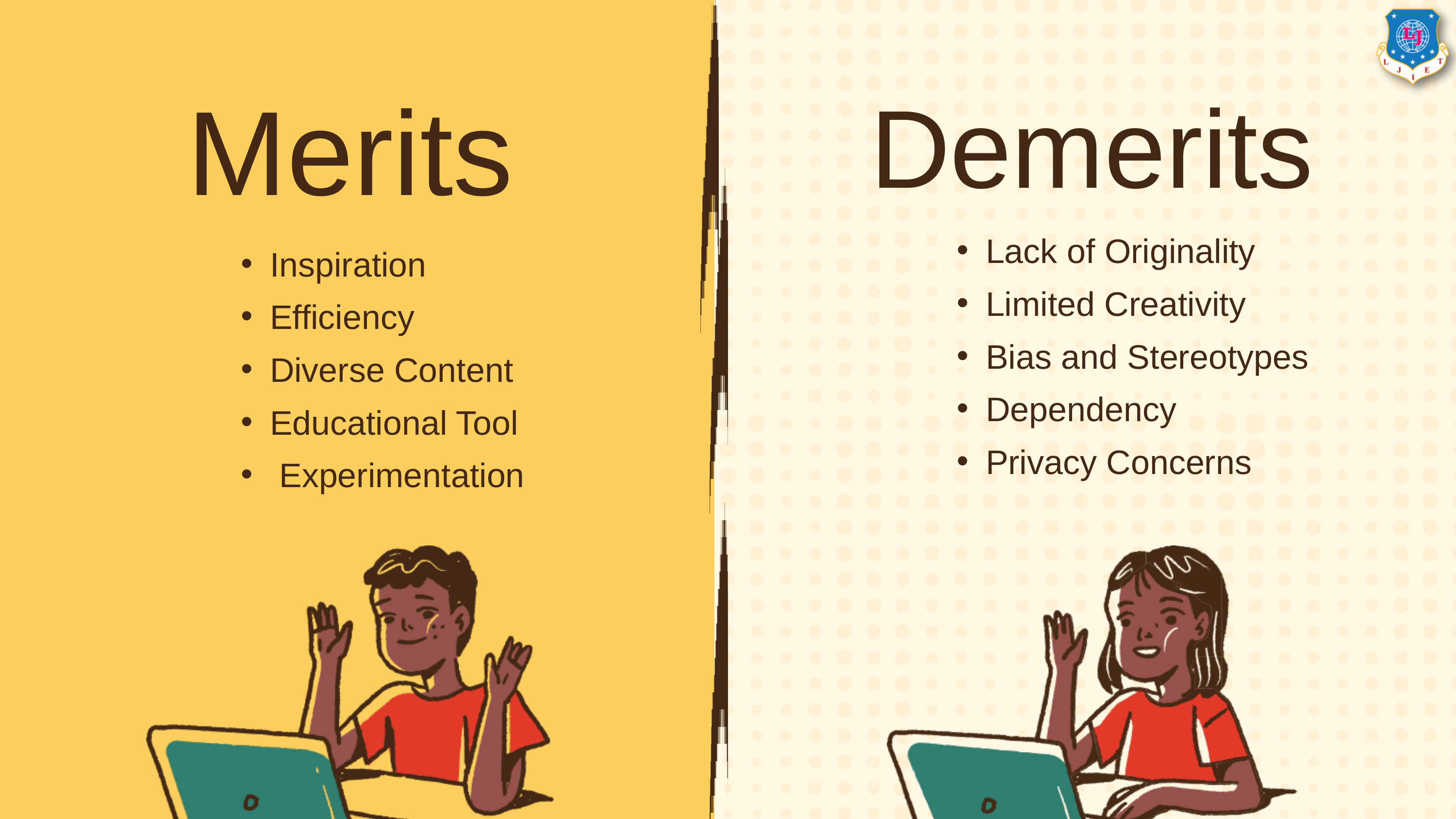

Merits
Demerits
Lack of Originality
Limited Creativity
Bias and Stereotypes
Dependency
Privacy Concerns

Inspiration
Efficiency
Diverse Content
Educational Tool
 Experimentation